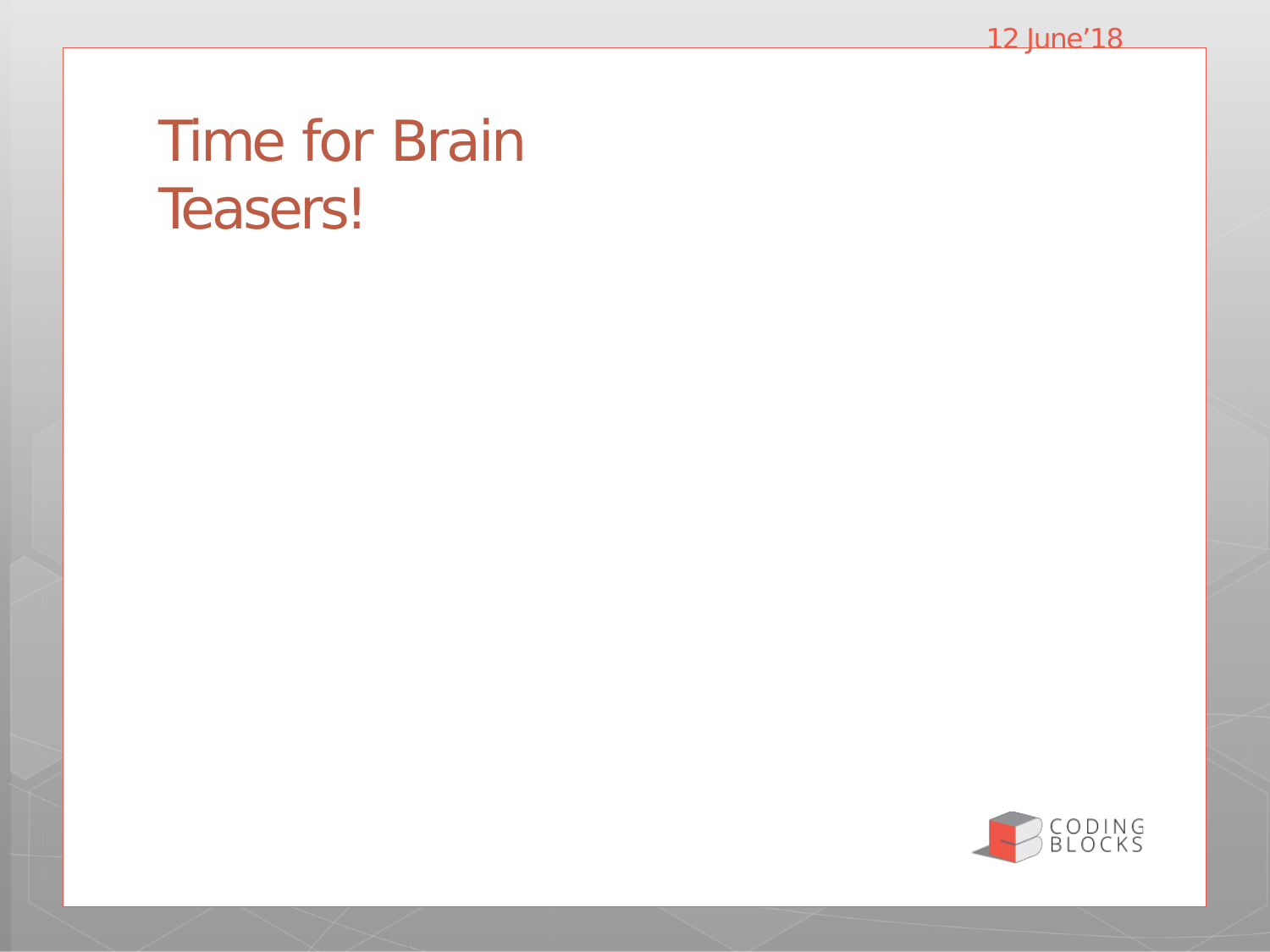

12 June’18
# Time for Brain Teasers!